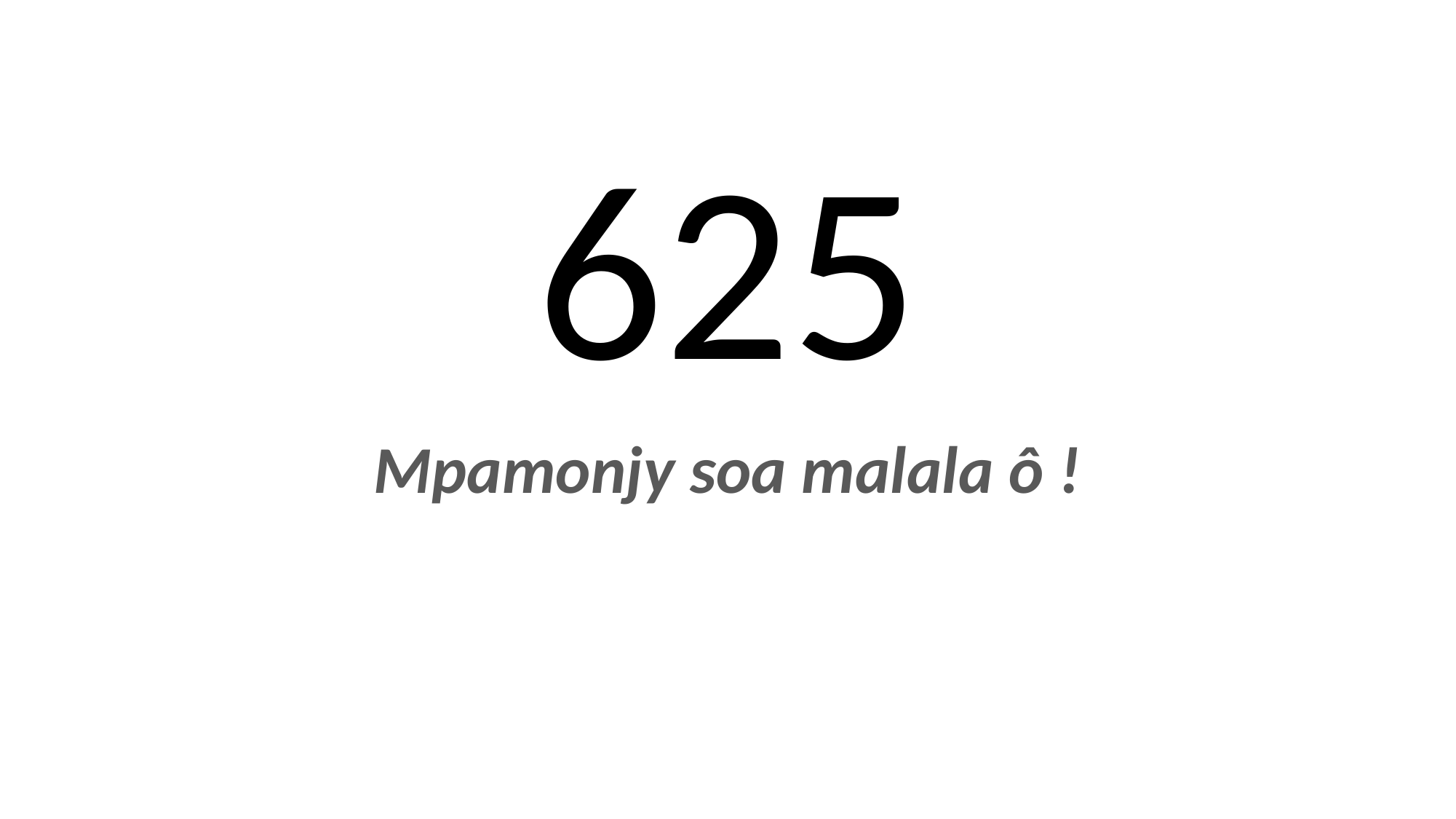

# 625
Mpamonjy soa malala ô !